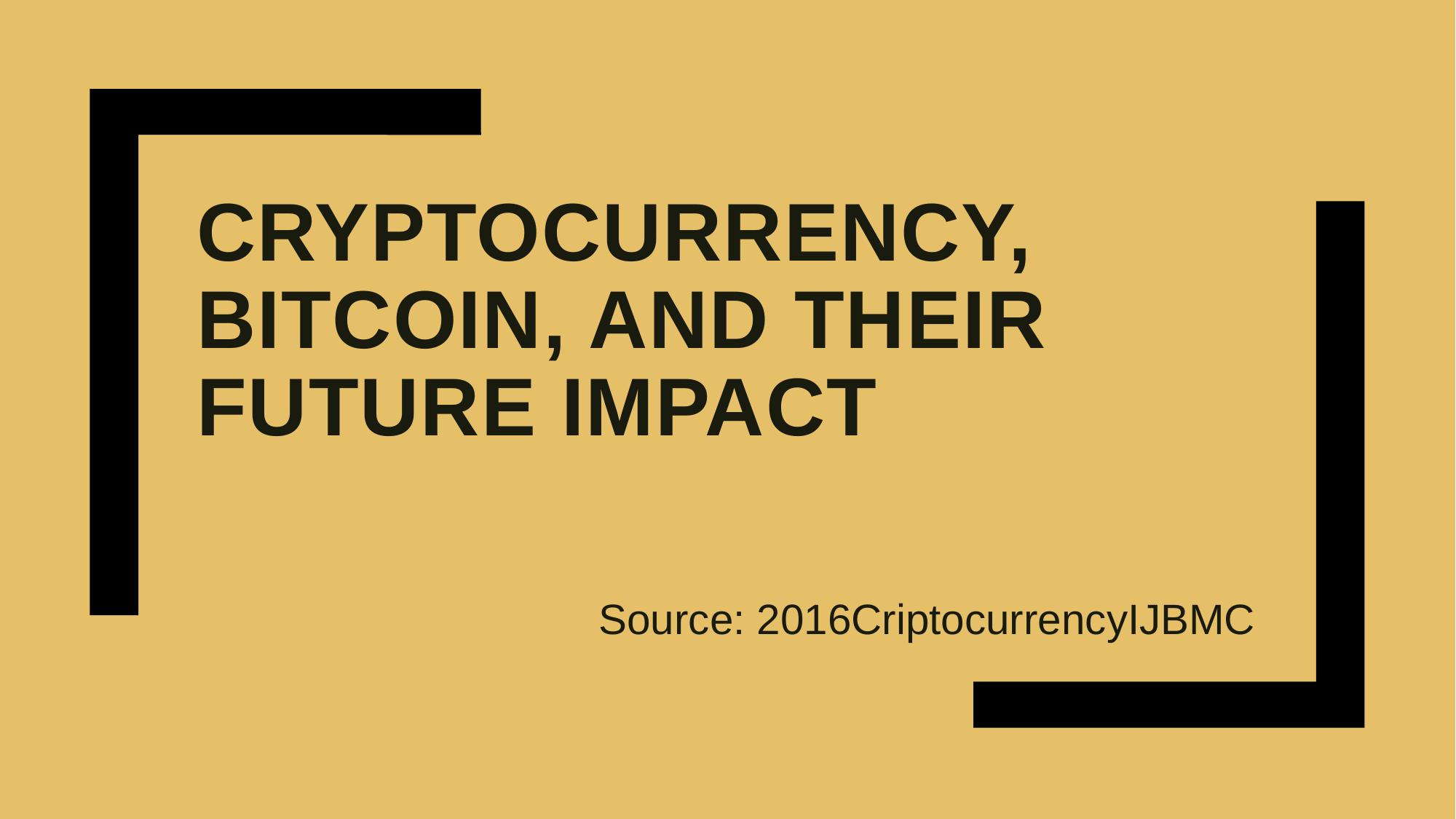

# Cryptocurrency, Bitcoin, and Their Future Impact
Source: 2016CriptocurrencyIJBMC